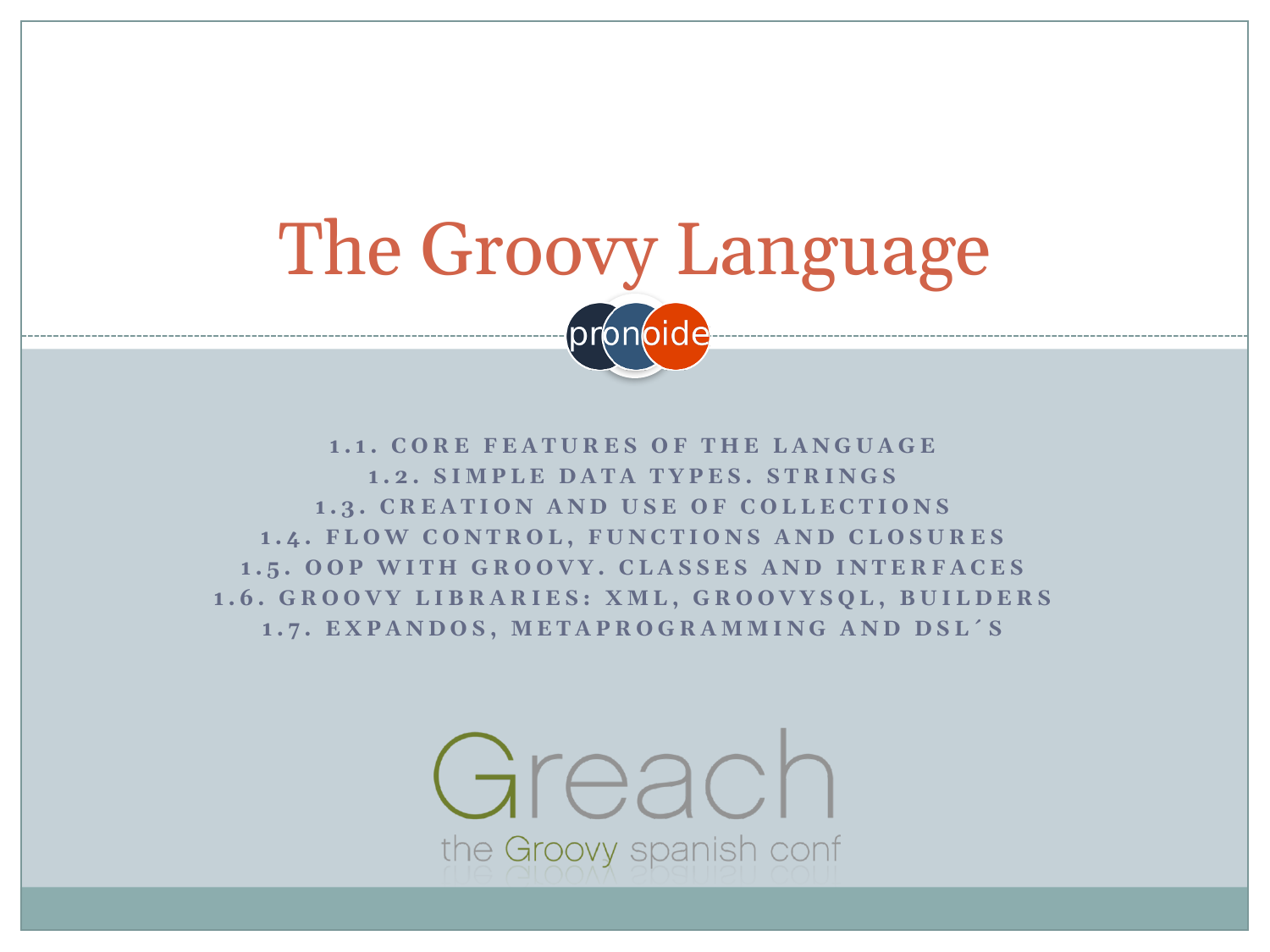

# The Groovy Language

1.1. Core features of the language
1.2. Simple data types. Strings
1.3. Creation and use of collections
1.4. Flow control, functions and closures
1.5. OOP with Groovy. Classes and interfaces
1.6. Groovy libraries: XML, GroovySQL, Builders
1.7. Expandos, Metaprogramming and DSL´s